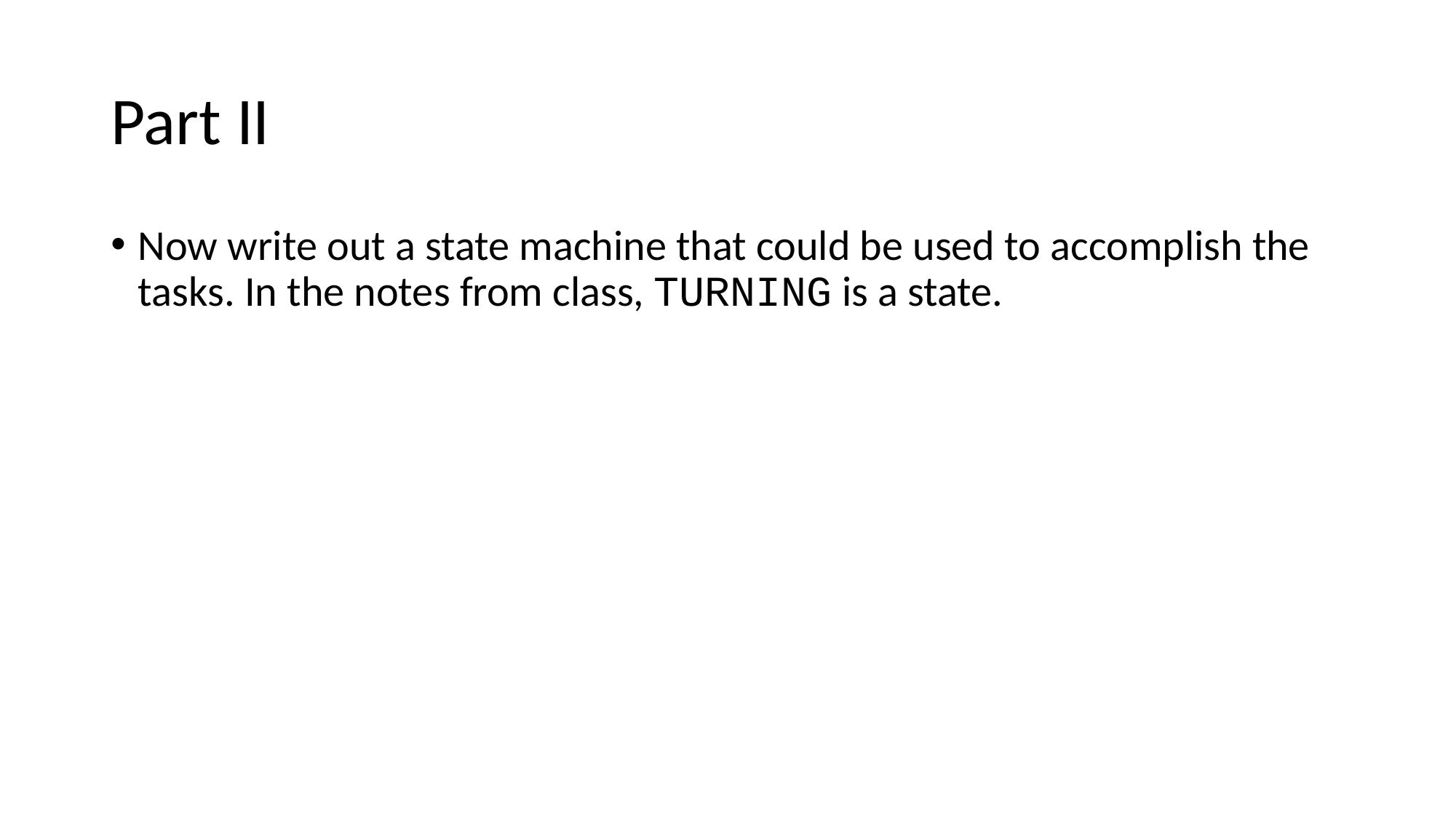

# Part II
Now write out a state machine that could be used to accomplish the tasks. In the notes from class, TURNING is a state.